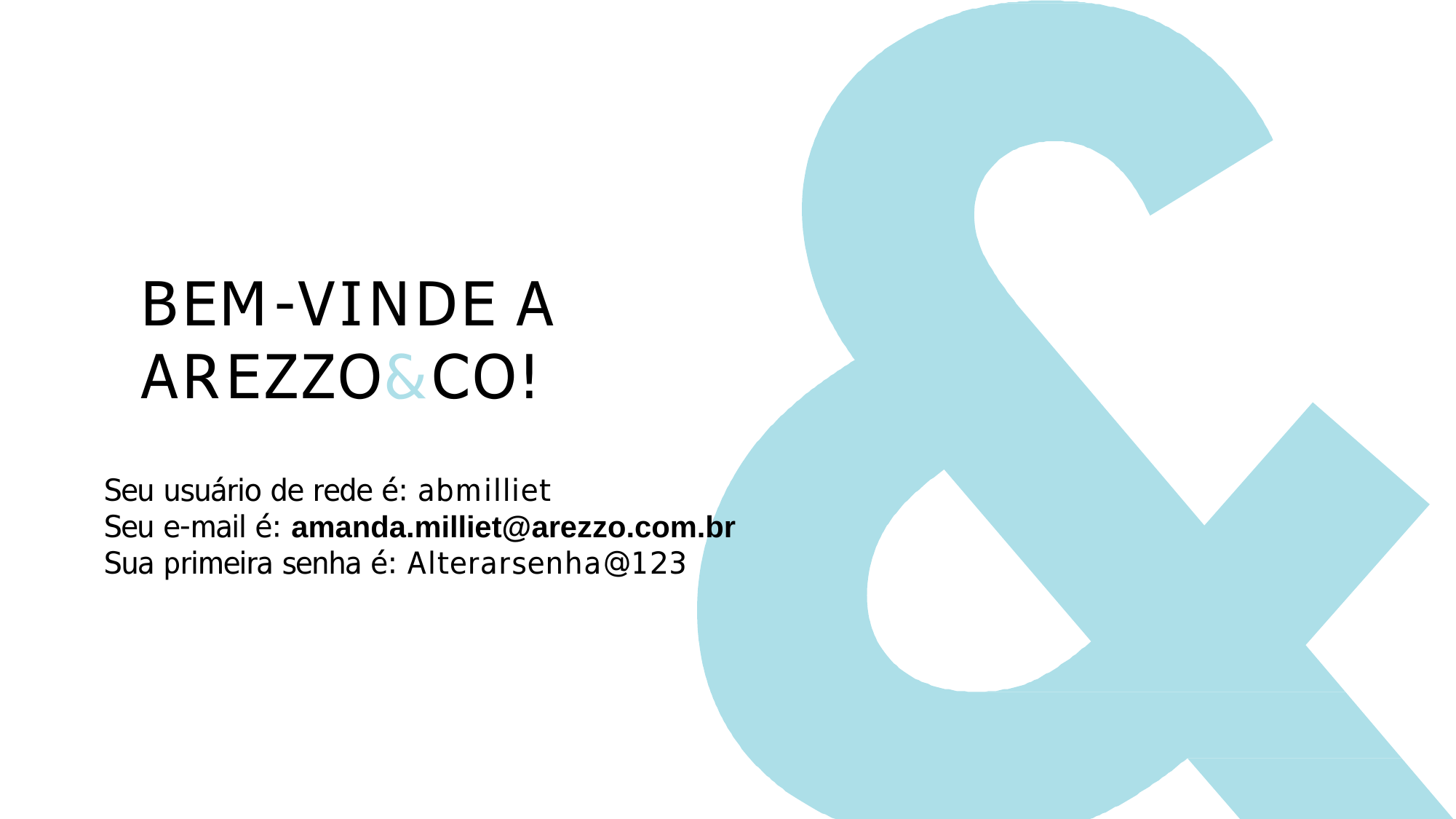

# BEM-VINDE A AREZZO&CO!

Seu usuário de rede é: abmilliet
Seu e-mail é: amanda.milliet@arezzo.com.br
Sua primeira senha é: Alterarsenha@123